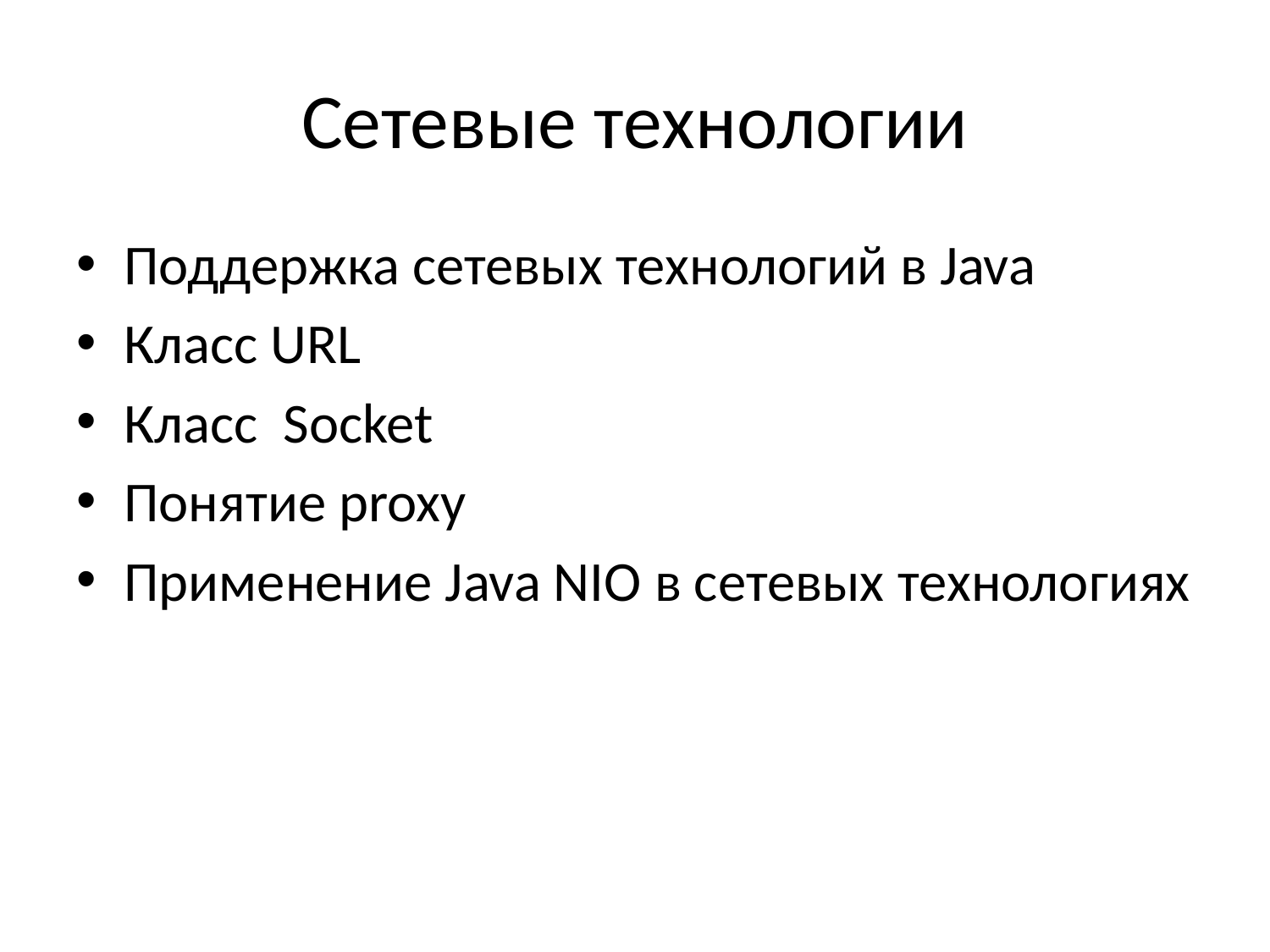

# Сетевые технологии
Поддержка сетевых технологий в Java
Класс URL
Класс  Socket
Понятие proxy
Применение Java NIO в сетевых технологиях